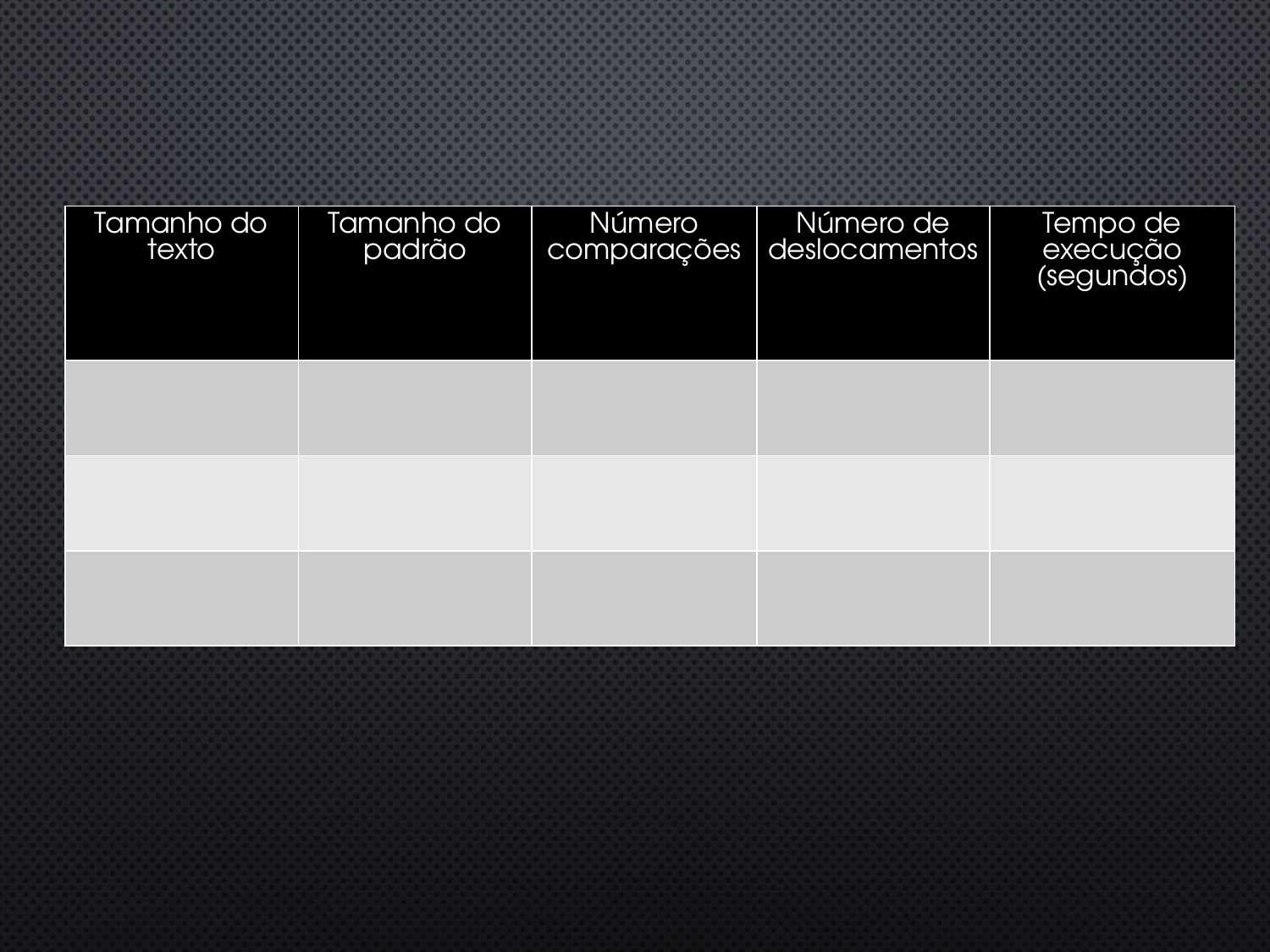

| Tamanho do texto | Tamanho do padrão | Número comparações | Número de deslocamentos | Tempo de execução (segundos) |
| --- | --- | --- | --- | --- |
|  |  |  |  |  |
|  |  |  |  |  |
|  |  |  |  |  |